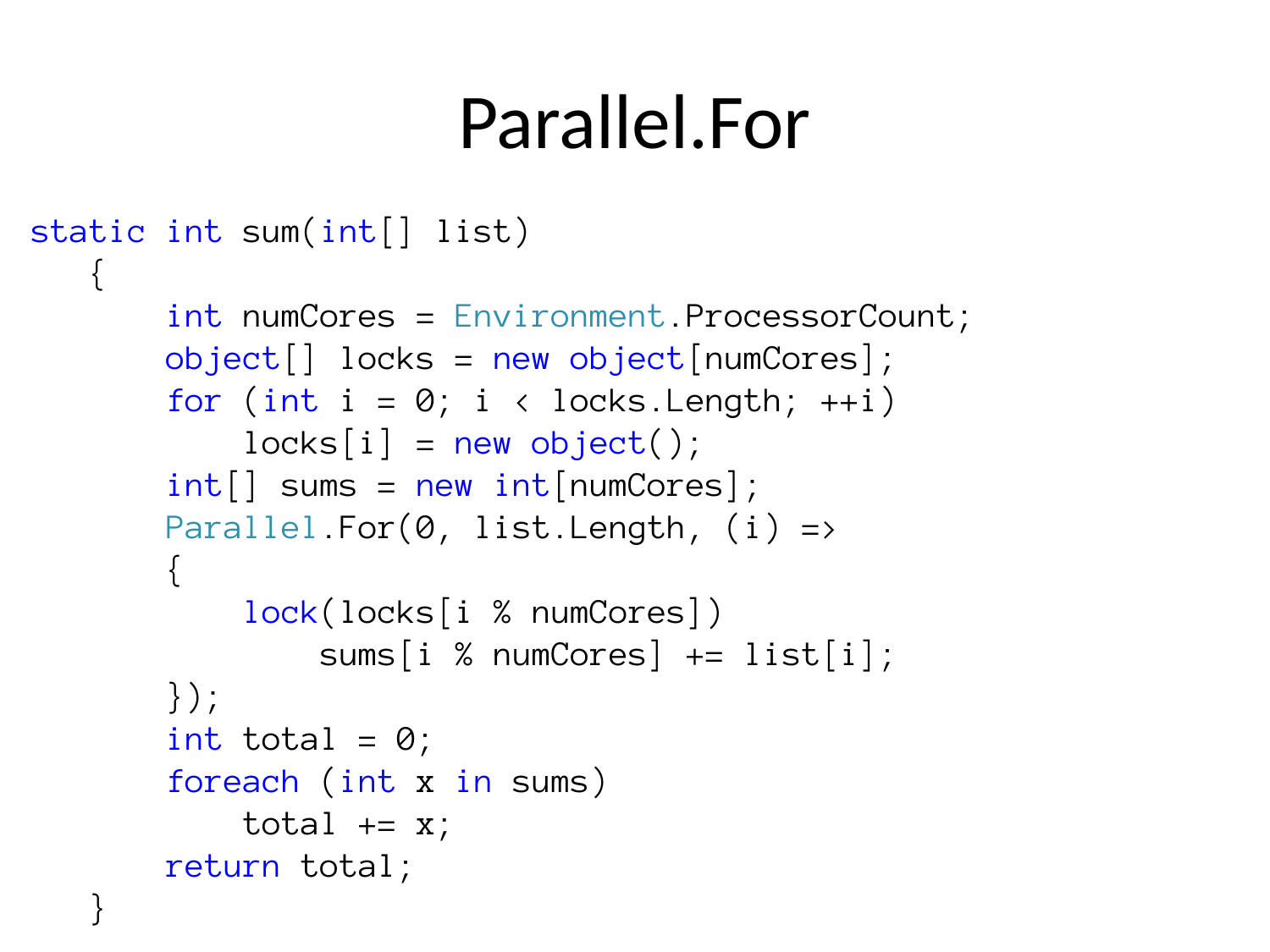

# Parallel.For
 static int sum(int[] list)
    {
        int numCores = Environment.ProcessorCount;
        object[] locks = new object[numCores];
        for (int i = 0; i < locks.Length; ++i)
            locks[i] = new object();
        int[] sums = new int[numCores];
        Parallel.For(0, list.Length, (i) =>
        {
            lock(locks[i % numCores])
                sums[i % numCores] += list[i];
        });
        int total = 0;
        foreach (int x in sums)
            total += x;
        return total;
    }